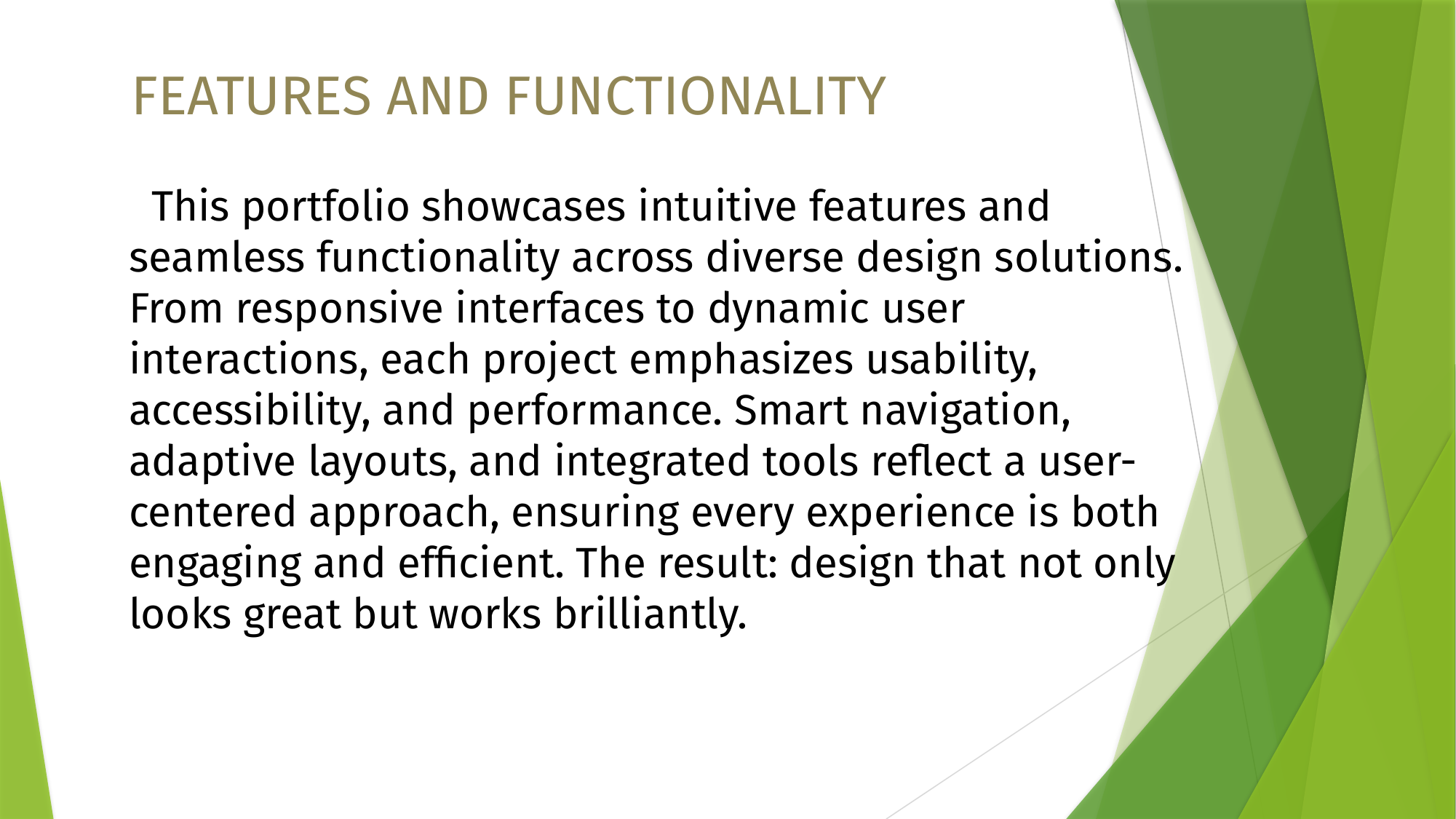

# FEATURES AND FUNCTIONALITY
  This portfolio showcases intuitive features and seamless functionality across diverse design solutions. From responsive interfaces to dynamic user interactions, each project emphasizes usability, accessibility, and performance. Smart navigation, adaptive layouts, and integrated tools reflect a user-centered approach, ensuring every experience is both engaging and efficient. The result: design that not only looks great but works brilliantly.